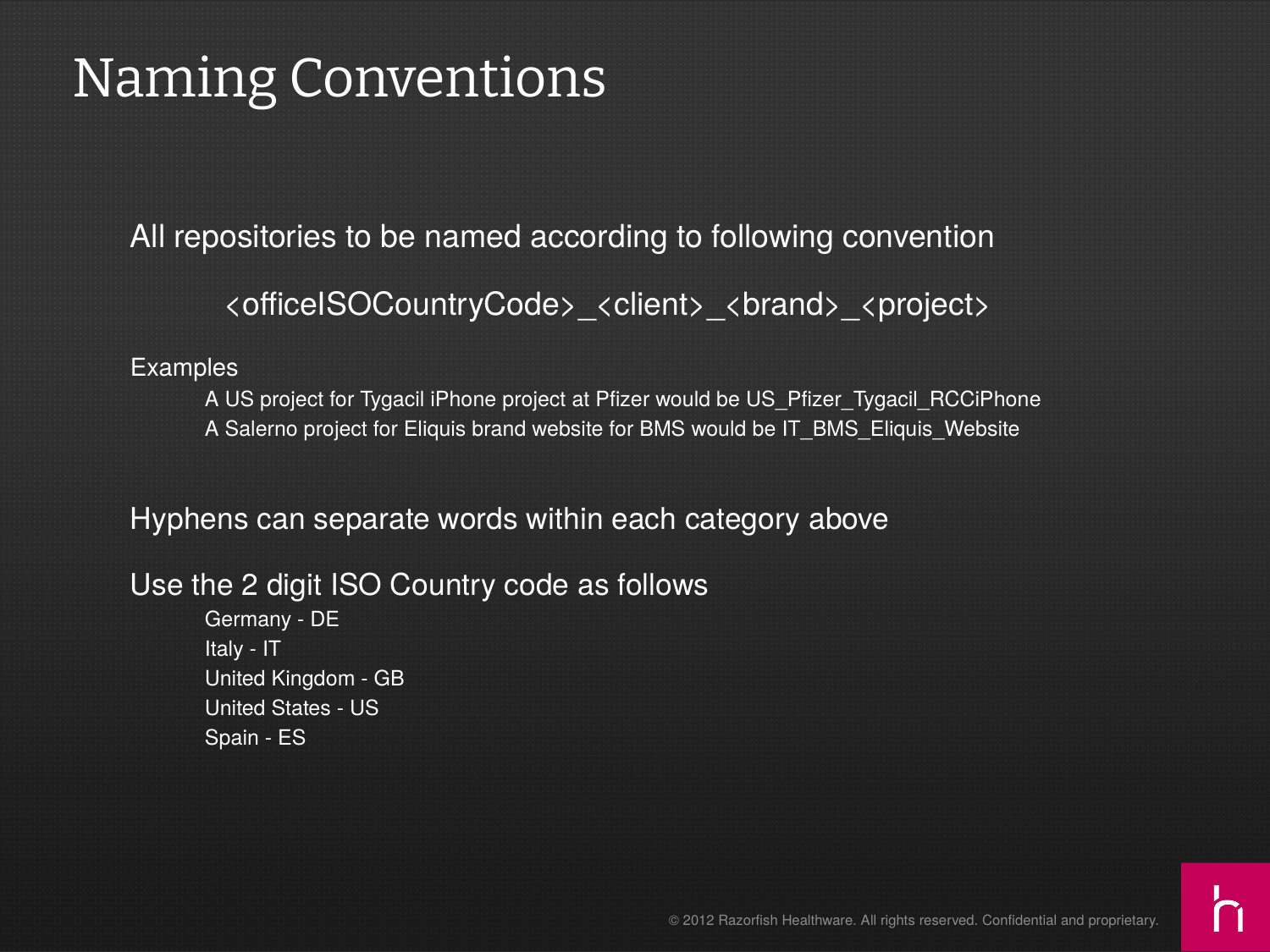

# Naming Conventions

All repositories to be named according to following convention
<officeISOCountryCode>_<client>_<brand>_<project>
Examples
A US project for Tygacil iPhone project at Pfizer would be US_Pfizer_Tygacil_RCCiPhone
A Salerno project for Eliquis brand website for BMS would be IT_BMS_Eliquis_Website

Hyphens can separate words within each category above
Use the 2 digit ISO Country code as follows
Germany - DE
Italy - IT
United Kingdom - GB
United States - US
Spain - ES